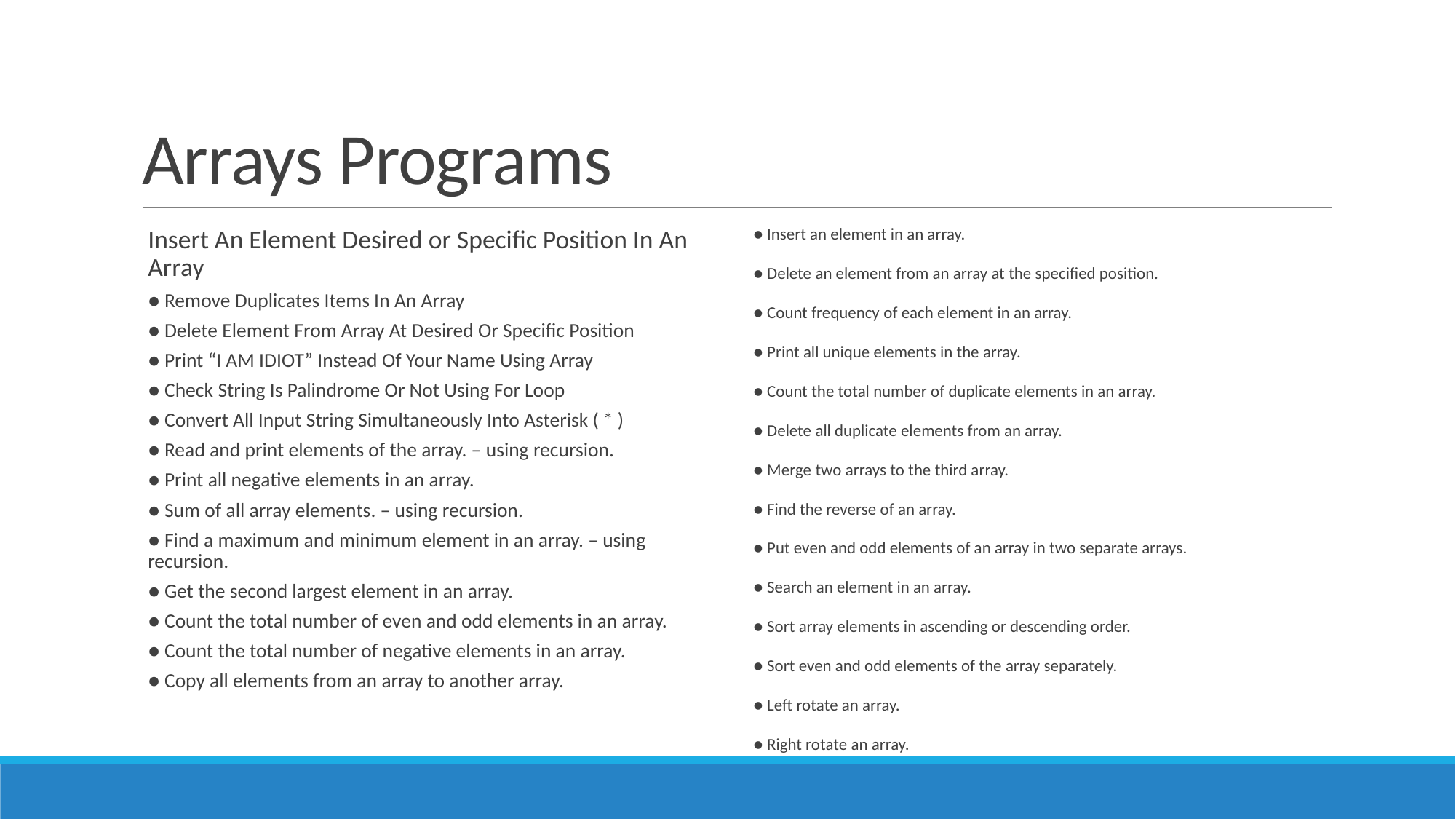

# Arrays Programs
Insert An Element Desired or Specific Position In An Array
● Remove Duplicates Items In An Array
● Delete Element From Array At Desired Or Specific Position
● Print “I AM IDIOT” Instead Of Your Name Using Array
● Check String Is Palindrome Or Not Using For Loop
● Convert All Input String Simultaneously Into Asterisk ( * )
● Read and print elements of the array. – using recursion.
● Print all negative elements in an array.
● Sum of all array elements. – using recursion.
● Find a maximum and minimum element in an array. – using recursion.
● Get the second largest element in an array.
● Count the total number of even and odd elements in an array.
● Count the total number of negative elements in an array.
● Copy all elements from an array to another array.

● Insert an element in an array.
● Delete an element from an array at the specified position.
● Count frequency of each element in an array.
● Print all unique elements in the array.
● Count the total number of duplicate elements in an array.
● Delete all duplicate elements from an array.
● Merge two arrays to the third array.
● Find the reverse of an array.
● Put even and odd elements of an array in two separate arrays.
● Search an element in an array.
● Sort array elements in ascending or descending order.
● Sort even and odd elements of the array separately.
● Left rotate an array.
● Right rotate an array.